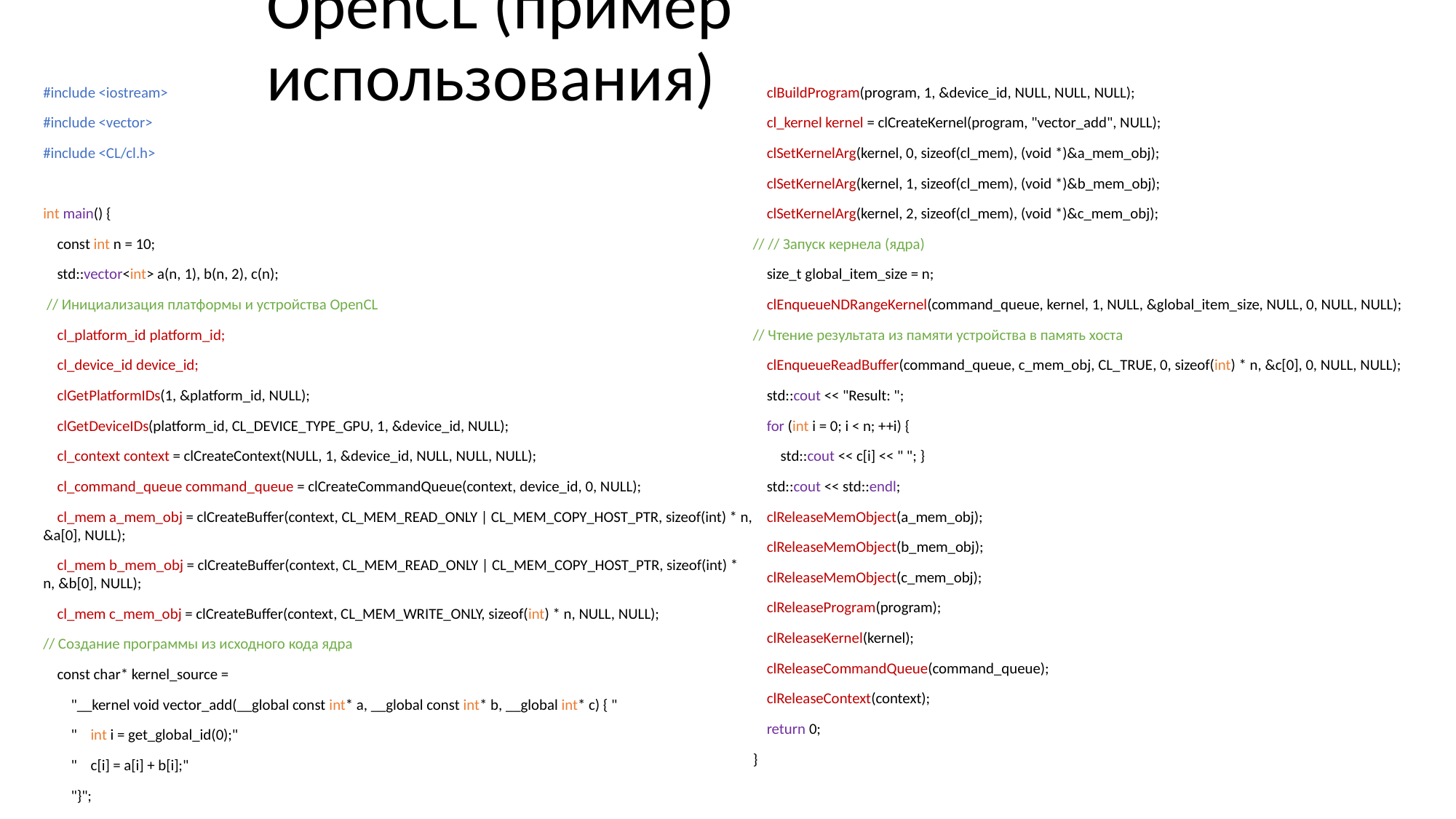

# OpenCL (пример использования)
#include <iostream>
#include <vector>
#include <CL/cl.h>

int main() {
    const int n = 10;
    std::vector<int> a(n, 1), b(n, 2), c(n);
 // Инициализация платформы и устройства OpenCL
    cl_platform_id platform_id;
    cl_device_id device_id;
    clGetPlatformIDs(1, &platform_id, NULL);
    clGetDeviceIDs(platform_id, CL_DEVICE_TYPE_GPU, 1, &device_id, NULL);
    cl_context context = clCreateContext(NULL, 1, &device_id, NULL, NULL, NULL);
    cl_command_queue command_queue = clCreateCommandQueue(context, device_id, 0, NULL);
    cl_mem a_mem_obj = clCreateBuffer(context, CL_MEM_READ_ONLY | CL_MEM_COPY_HOST_PTR, sizeof(int) * n, &a[0], NULL);
    cl_mem b_mem_obj = clCreateBuffer(context, CL_MEM_READ_ONLY | CL_MEM_COPY_HOST_PTR, sizeof(int) * n, &b[0], NULL);
    cl_mem c_mem_obj = clCreateBuffer(context, CL_MEM_WRITE_ONLY, sizeof(int) * n, NULL, NULL);
// Создание программы из исходного кода ядра
    const char* kernel_source =
        "__kernel void vector_add(__global const int* a, __global const int* b, __global int* c) { "
        "    int i = get_global_id(0);"
        "    c[i] = a[i] + b[i];"
        "}";
  cl_program program = clCreateProgramWithSource(context, 1, &kernel_source, NULL, NULL);
    clBuildProgram(program, 1, &device_id, NULL, NULL, NULL);
    cl_kernel kernel = clCreateKernel(program, "vector_add", NULL);
    clSetKernelArg(kernel, 0, sizeof(cl_mem), (void *)&a_mem_obj);
    clSetKernelArg(kernel, 1, sizeof(cl_mem), (void *)&b_mem_obj);
    clSetKernelArg(kernel, 2, sizeof(cl_mem), (void *)&c_mem_obj);
// // Запуск кернела (ядра)
    size_t global_item_size = n;
    clEnqueueNDRangeKernel(command_queue, kernel, 1, NULL, &global_item_size, NULL, 0, NULL, NULL);
// Чтение результата из памяти устройства в память хоста
    clEnqueueReadBuffer(command_queue, c_mem_obj, CL_TRUE, 0, sizeof(int) * n, &c[0], 0, NULL, NULL);
    std::cout << "Result: ";
    for (int i = 0; i < n; ++i) {
        std::cout << c[i] << " "; }
    std::cout << std::endl;
    clReleaseMemObject(a_mem_obj);
    clReleaseMemObject(b_mem_obj);
    clReleaseMemObject(c_mem_obj);
    clReleaseProgram(program);
    clReleaseKernel(kernel);
    clReleaseCommandQueue(command_queue);
    clReleaseContext(context);
    return 0;
}